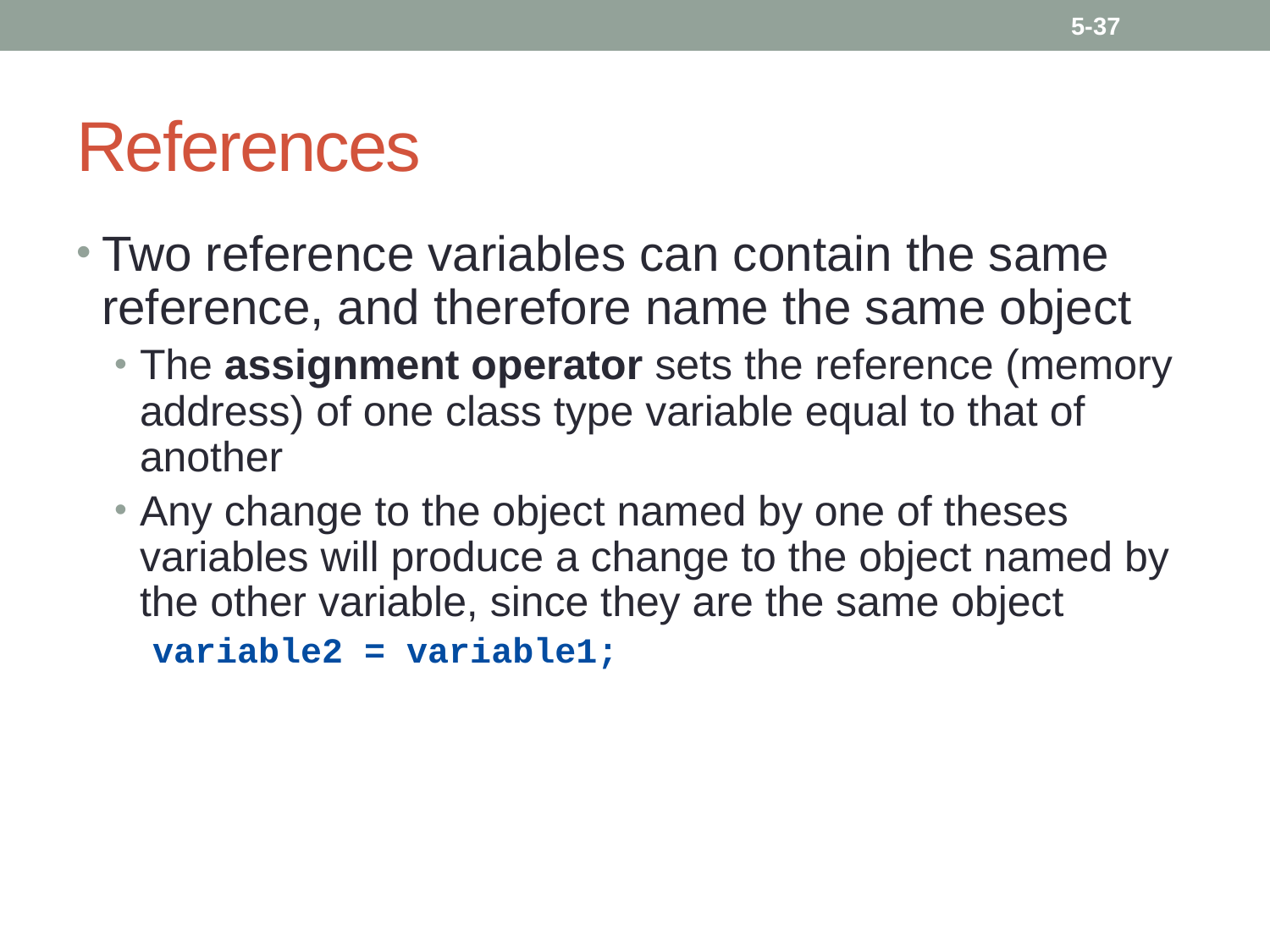

5-37
# References
Two reference variables can contain the same reference, and therefore name the same object
The assignment operator sets the reference (memory address) of one class type variable equal to that of another
Any change to the object named by one of theses variables will produce a change to the object named by the other variable, since they are the same object
variable2 = variable1;